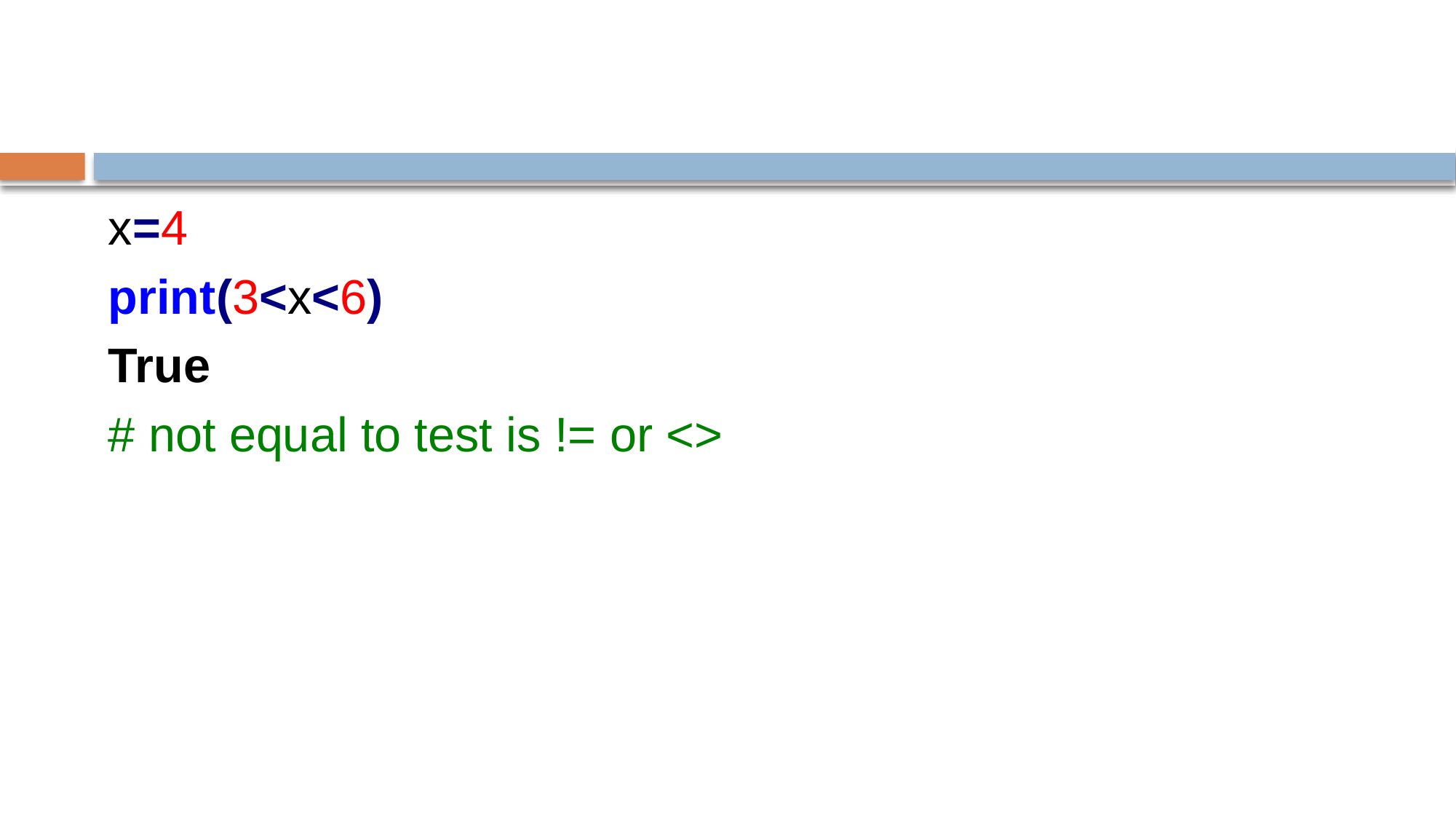

#
x=4
print(3<x<6)
True
# not equal to test is != or <>